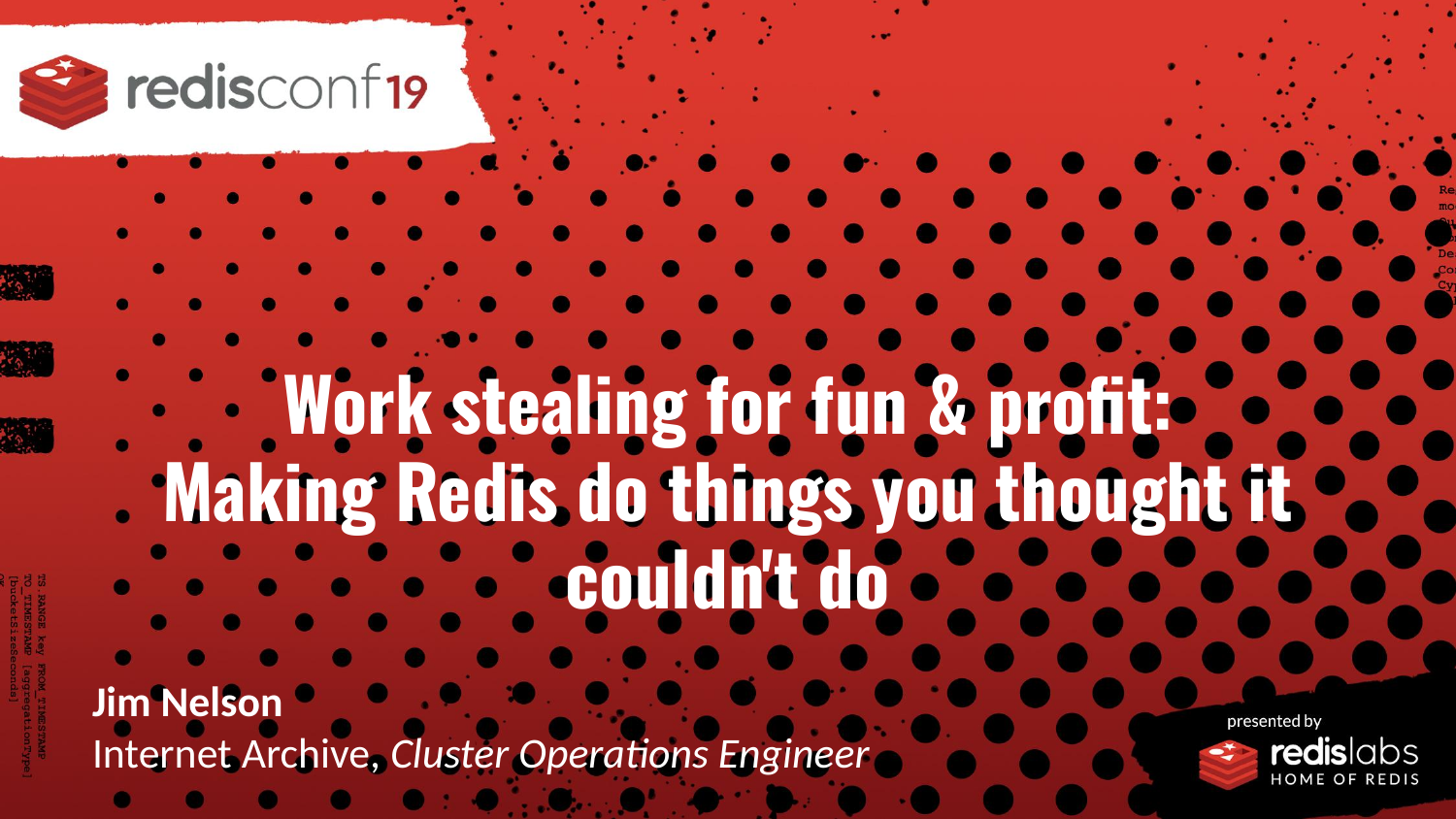

Work stealing for fun & profit:
Making Redis do things you thought it couldn't do
Jim Nelson
Internet Archive, Cluster Operations Engineer